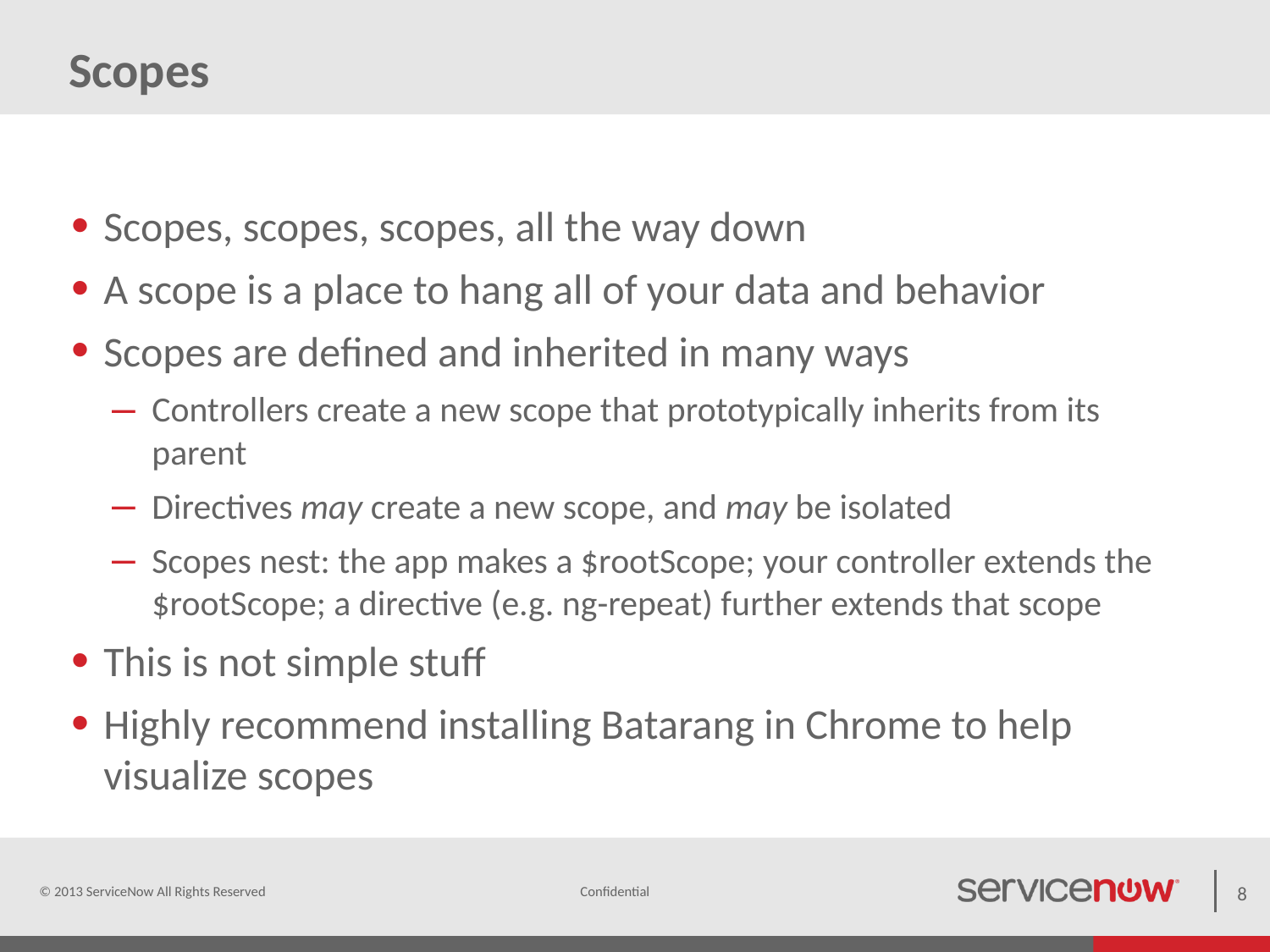

# Scopes

Scopes, scopes, scopes, all the way down
A scope is a place to hang all of your data and behavior
Scopes are defined and inherited in many ways
Controllers create a new scope that prototypically inherits from its parent
Directives may create a new scope, and may be isolated
Scopes nest: the app makes a $rootScope; your controller extends the $rootScope; a directive (e.g. ng-repeat) further extends that scope
This is not simple stuff
Highly recommend installing Batarang in Chrome to help visualize scopes
© 2013 ServiceNow All Rights Reserved
8